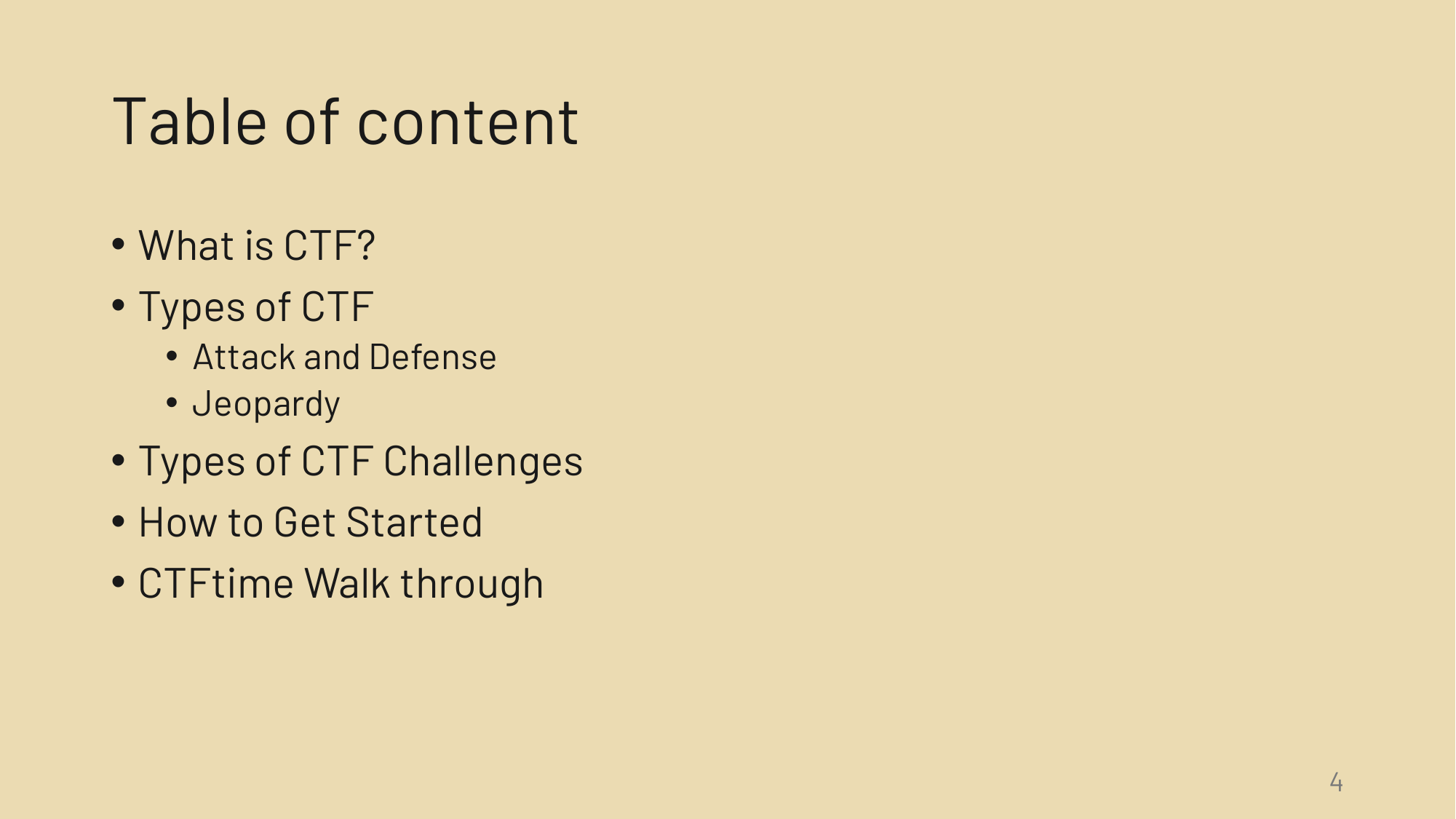

# Table of content
What is CTF?
Types of CTF
Attack and Defense
Jeopardy
Types of CTF Challenges
How to Get Started
CTFtime Walk through

4